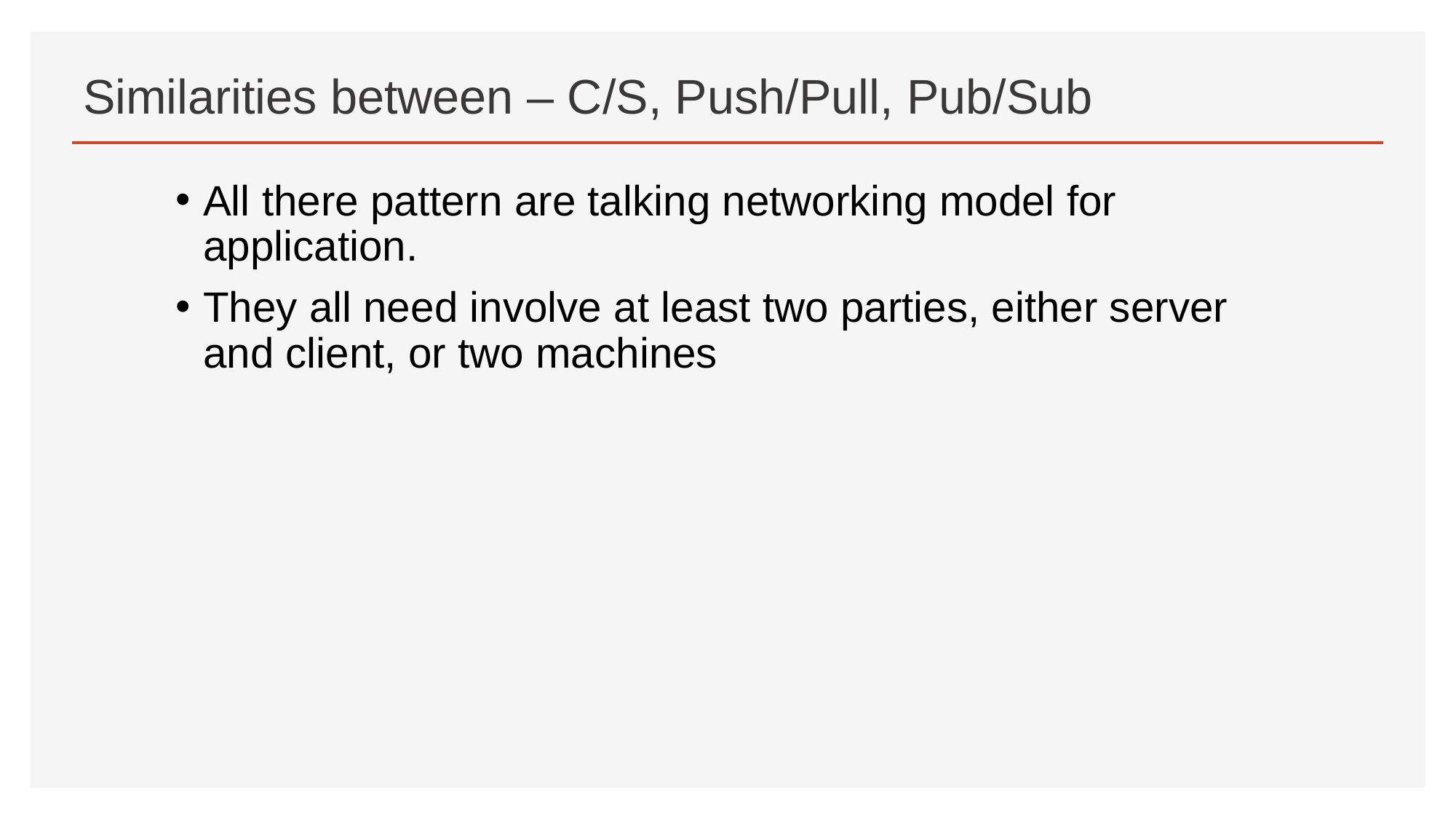

# Similarities between – C/S, Push/Pull, Pub/Sub
All there pattern are talking networking model for application.
They all need involve at least two parties, either server and client, or two machines